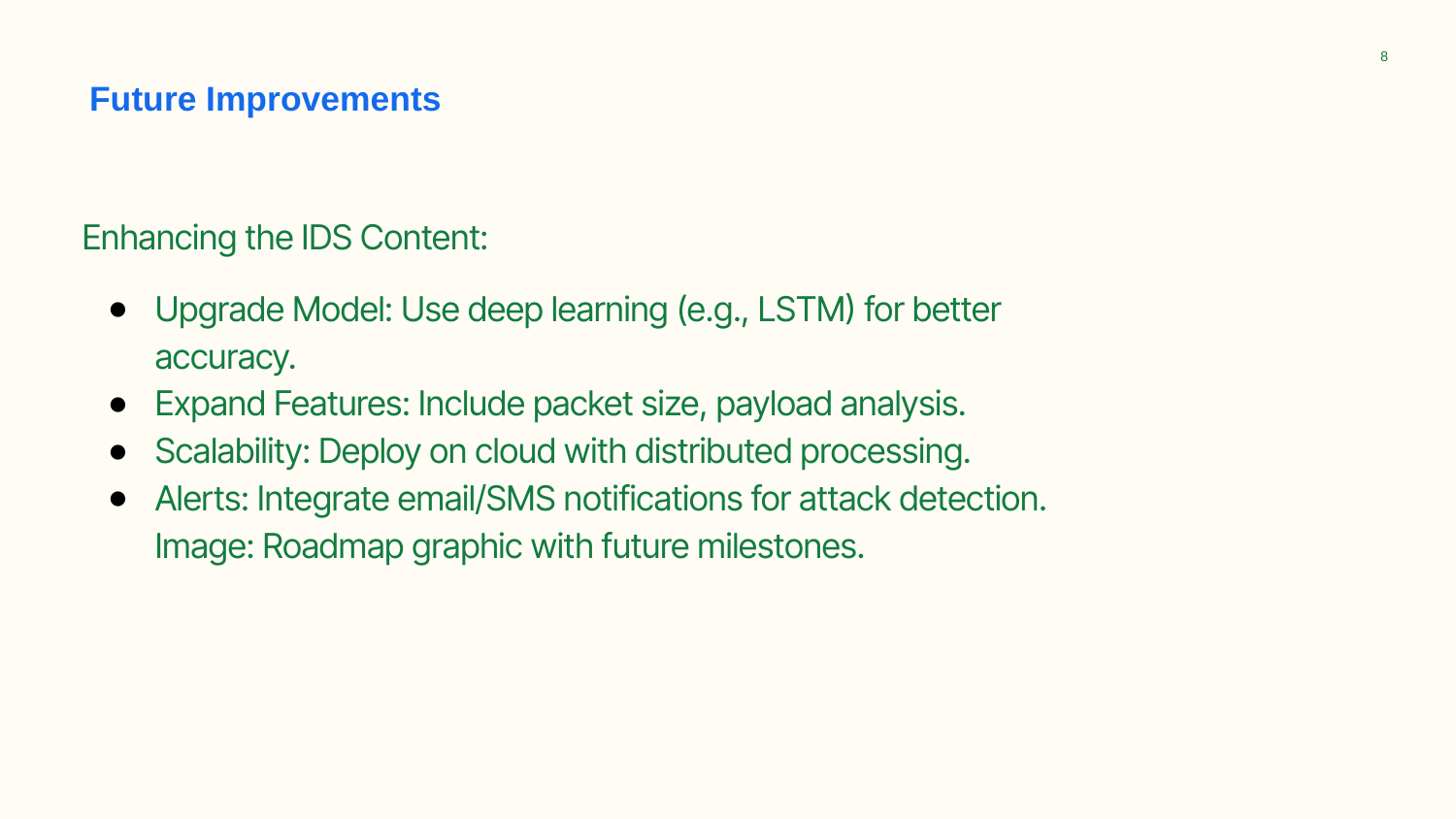

8
Future Improvements

Enhancing the IDS Content:
Upgrade Model: Use deep learning (e.g., LSTM) for better accuracy.
Expand Features: Include packet size, payload analysis.
Scalability: Deploy on cloud with distributed processing.
Alerts: Integrate email/SMS notifications for attack detection. Image: Roadmap graphic with future milestones.